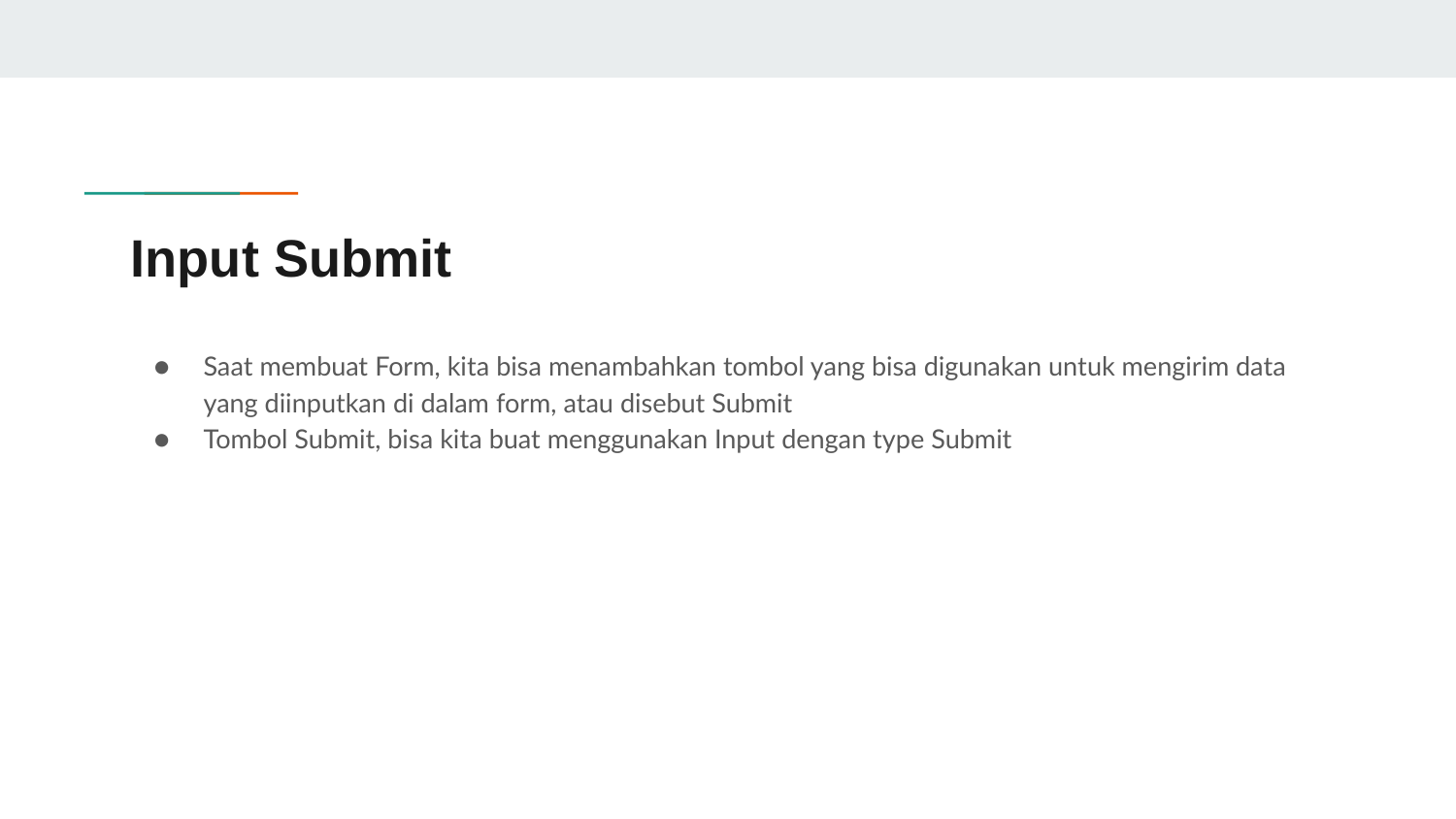

# Input Submit
Saat membuat Form, kita bisa menambahkan tombol yang bisa digunakan untuk mengirim data yang diinputkan di dalam form, atau disebut Submit
Tombol Submit, bisa kita buat menggunakan Input dengan type Submit